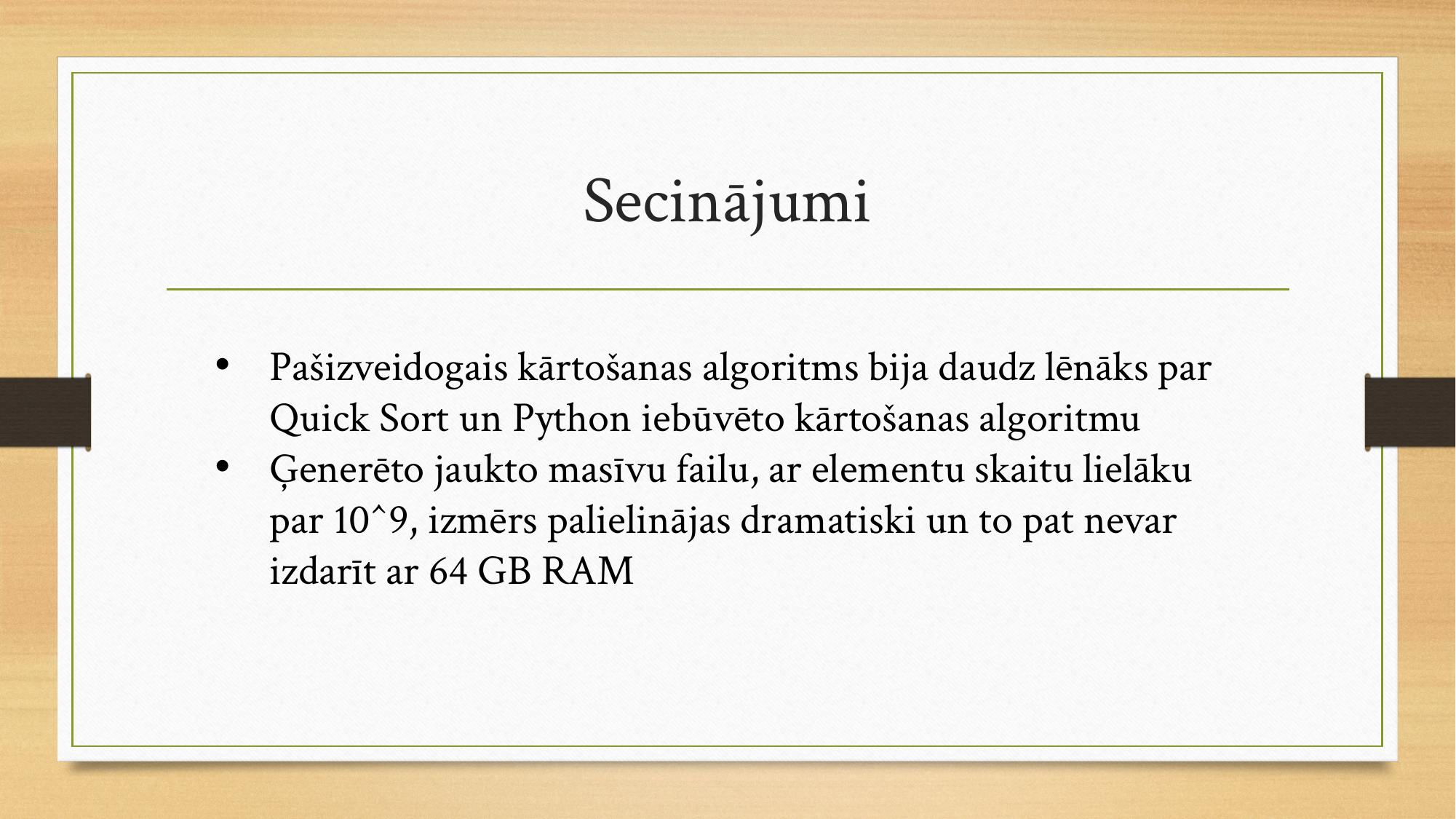

# Secinājumi
Pašizveidogais kārtošanas algoritms bija daudz lēnāks par Quick Sort un Python iebūvēto kārtošanas algoritmu
Ģenerēto jaukto masīvu failu, ar elementu skaitu lielāku par 10^9, izmērs palielinājas dramatiski un to pat nevar izdarīt ar 64 GB RAM